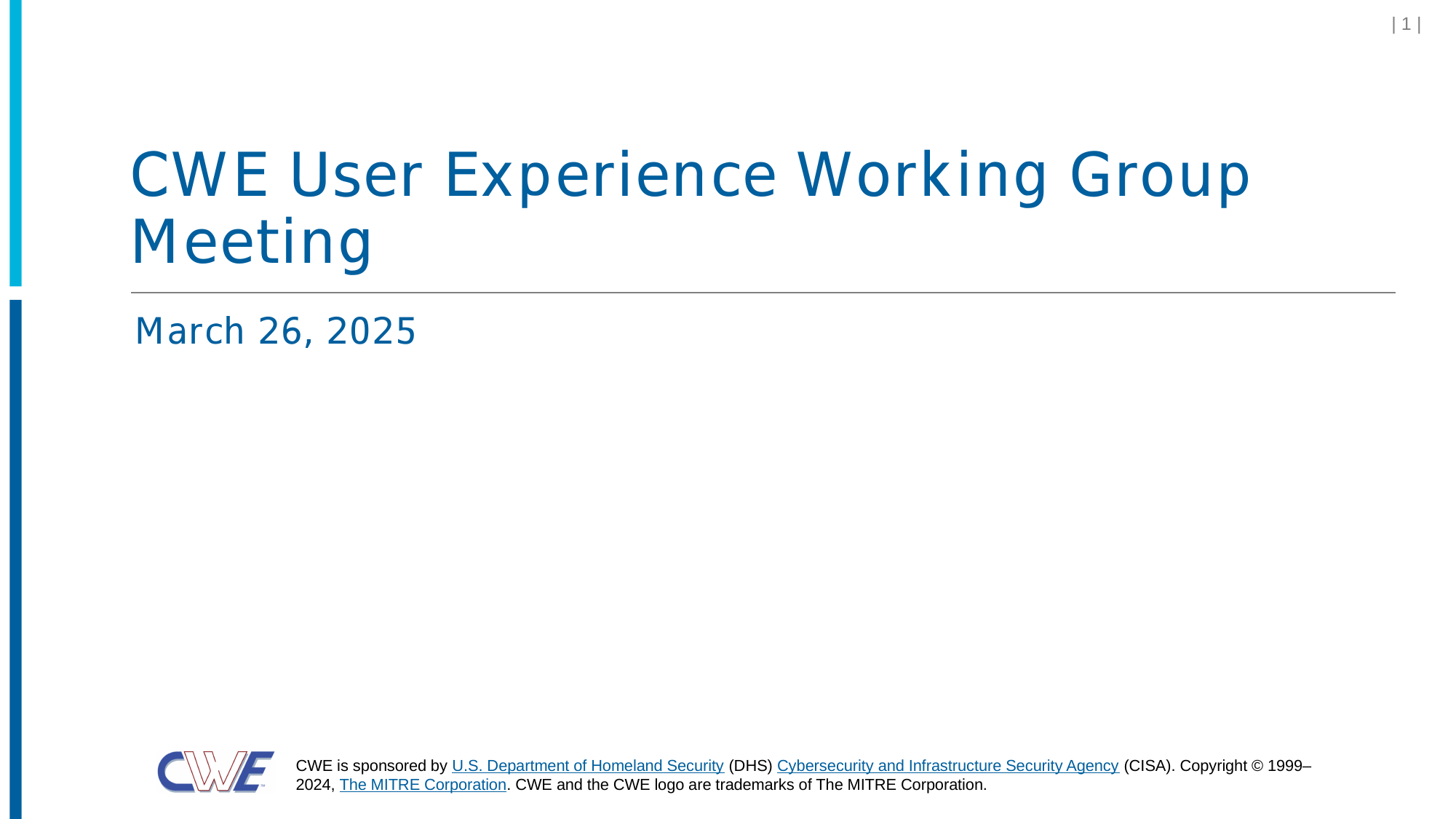

| 1 |
# CWE User Experience Working Group Meeting
March 26, 2025